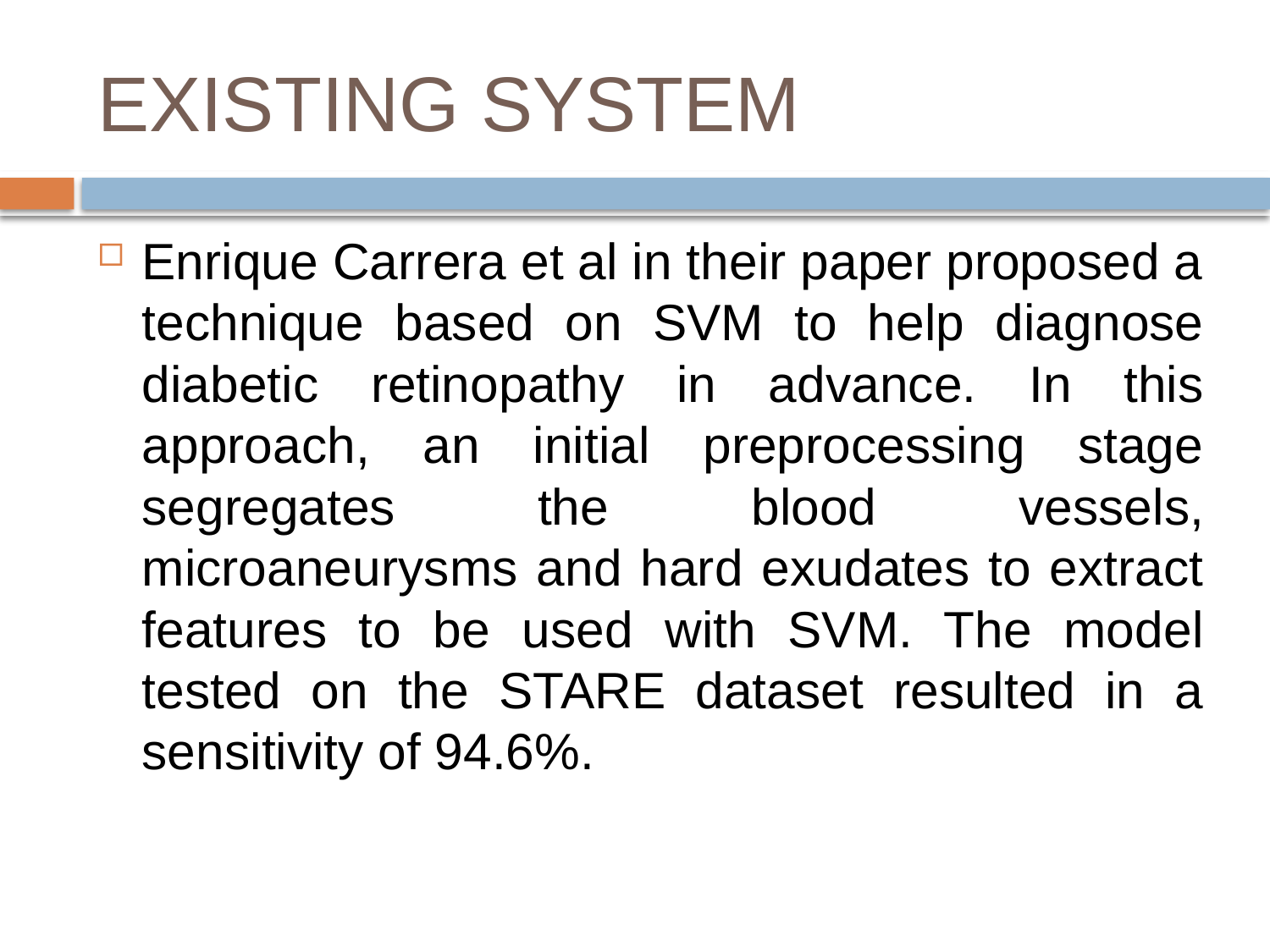

# EXISTING SYSTEM
Enrique Carrera et al in their paper proposed a technique based on SVM to help diagnose diabetic retinopathy in advance. In this approach, an initial preprocessing stage segregates the blood vessels, microaneurysms and hard exudates to extract features to be used with SVM. The model tested on the STARE dataset resulted in a sensitivity of 94.6%.